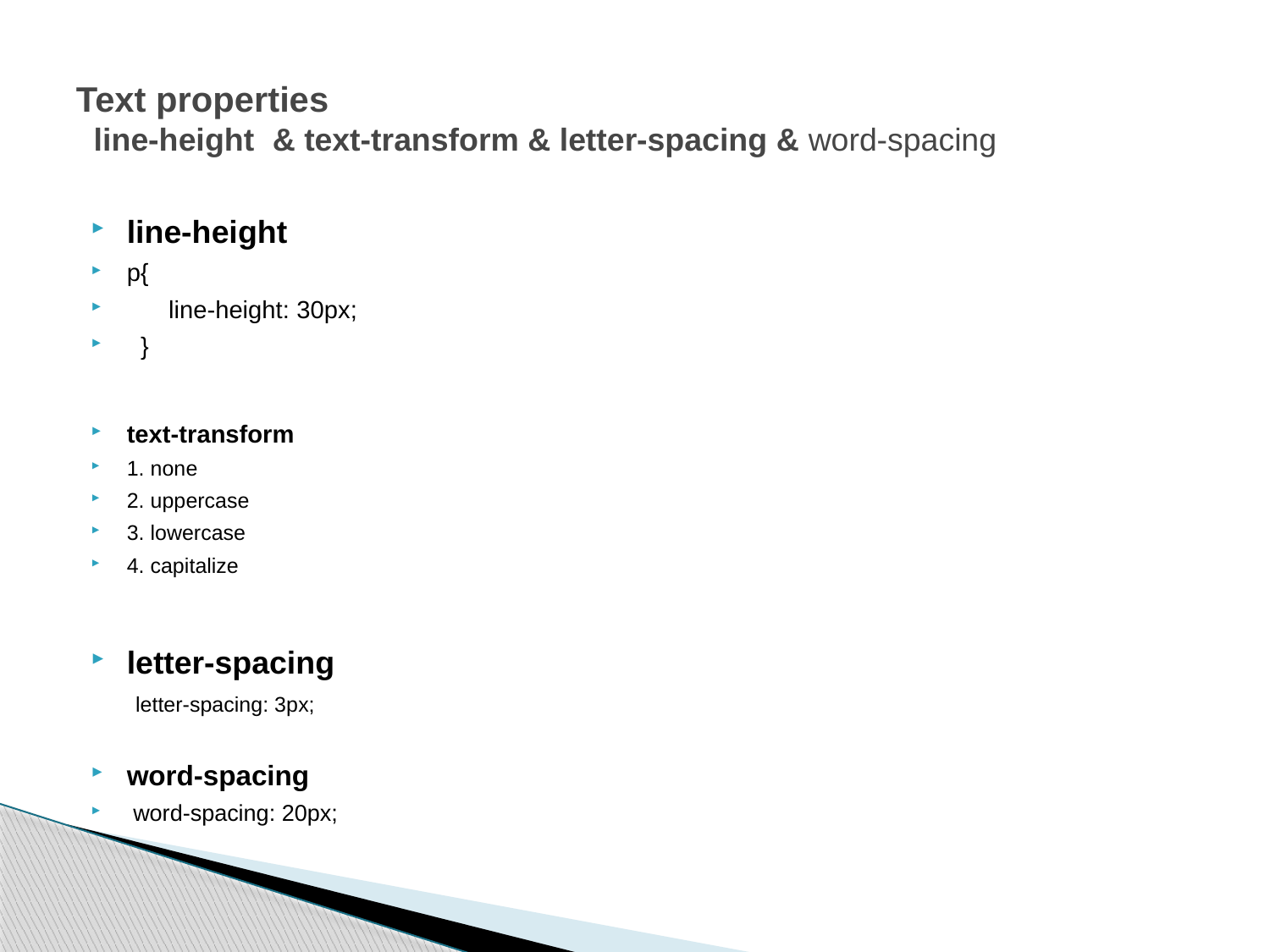

# Text properties line-height  & text-transform & letter-spacing & word-spacing
line-height
p{
      line-height: 30px;
  }
text-transform
1. none
2. uppercase
3. lowercase
4. capitalize

letter-spacing
 letter-spacing: 3px;

word-spacing
 word-spacing: 20px;